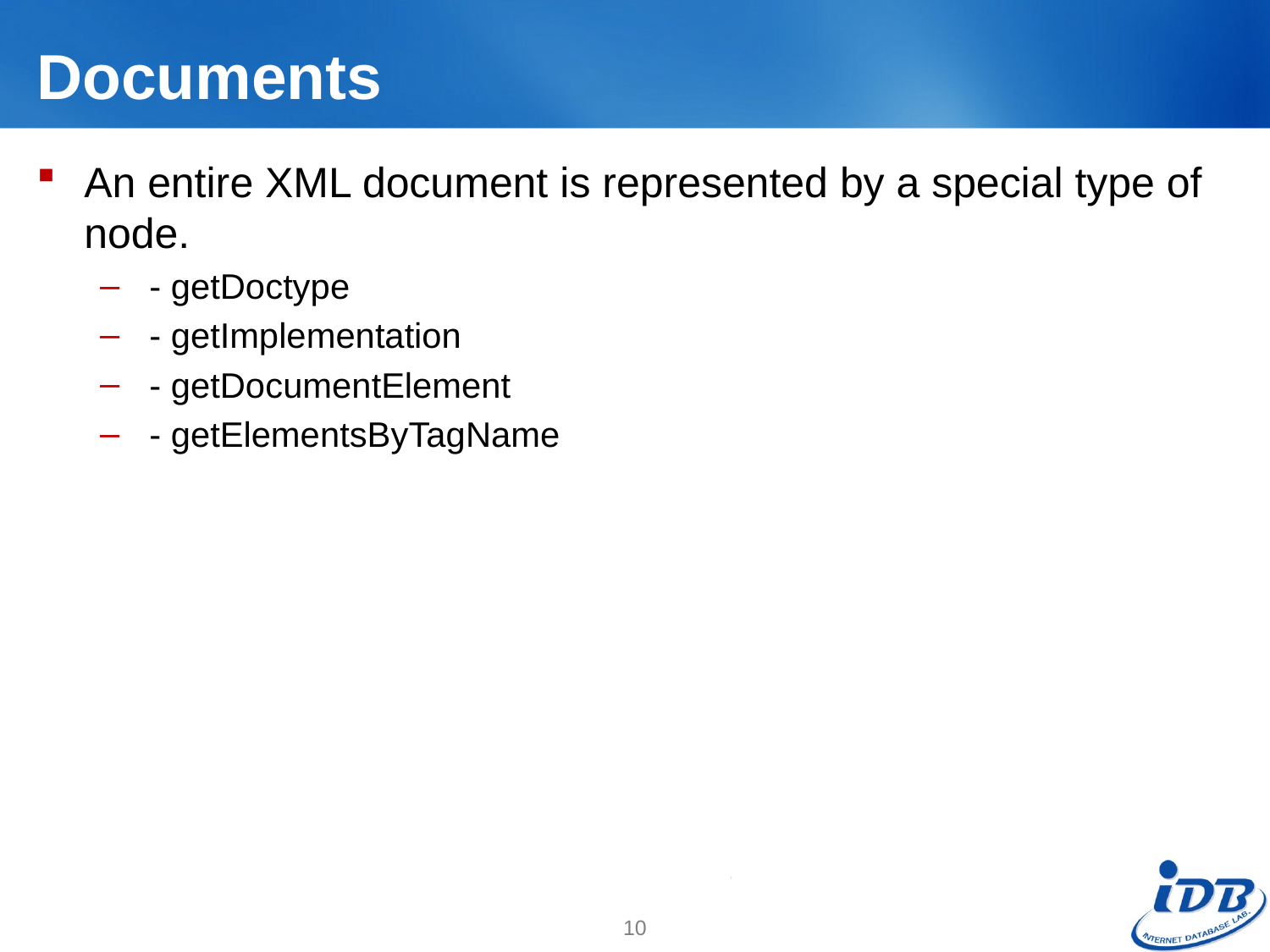

# Documents
An entire XML document is represented by a special type of node.
 - getDoctype
 - getImplementation
 - getDocumentElement
 - getElementsByTagName

10